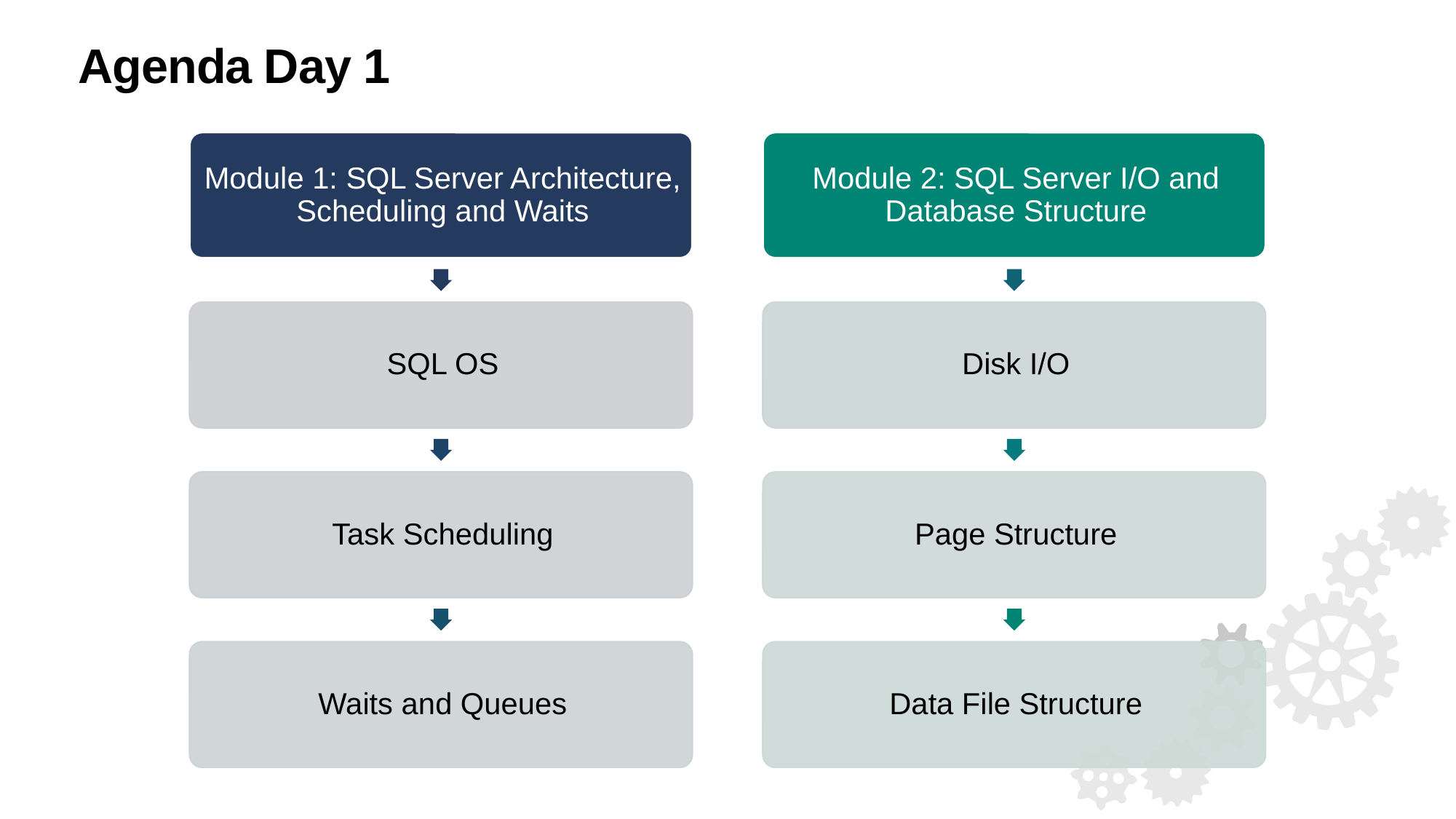

# Agenda Day 1
Module 1: SQL Server Architecture, Scheduling and Waits
SQL OS
Task Scheduling
Waits and Queues
Module 2: SQL Server I/O and Database Structure
Disk I/O
Page Structure
Data File Structure